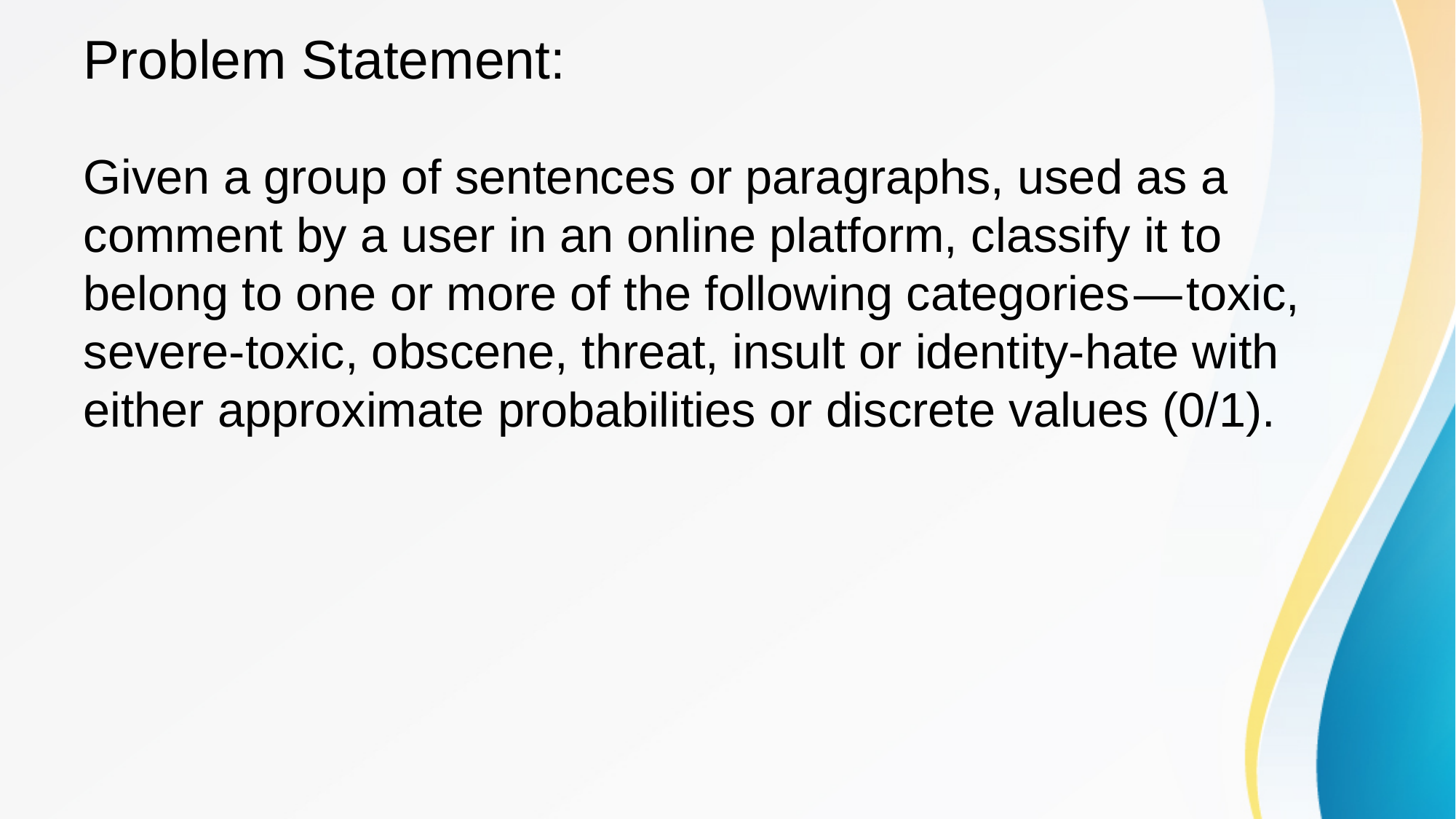

# Problem Statement:
Given a group of sentences or paragraphs, used as a comment by a user in an online platform, classify it to belong to one or more of the following categories — toxic, severe-toxic, obscene, threat, insult or identity-hate with either approximate probabilities or discrete values (0/1).